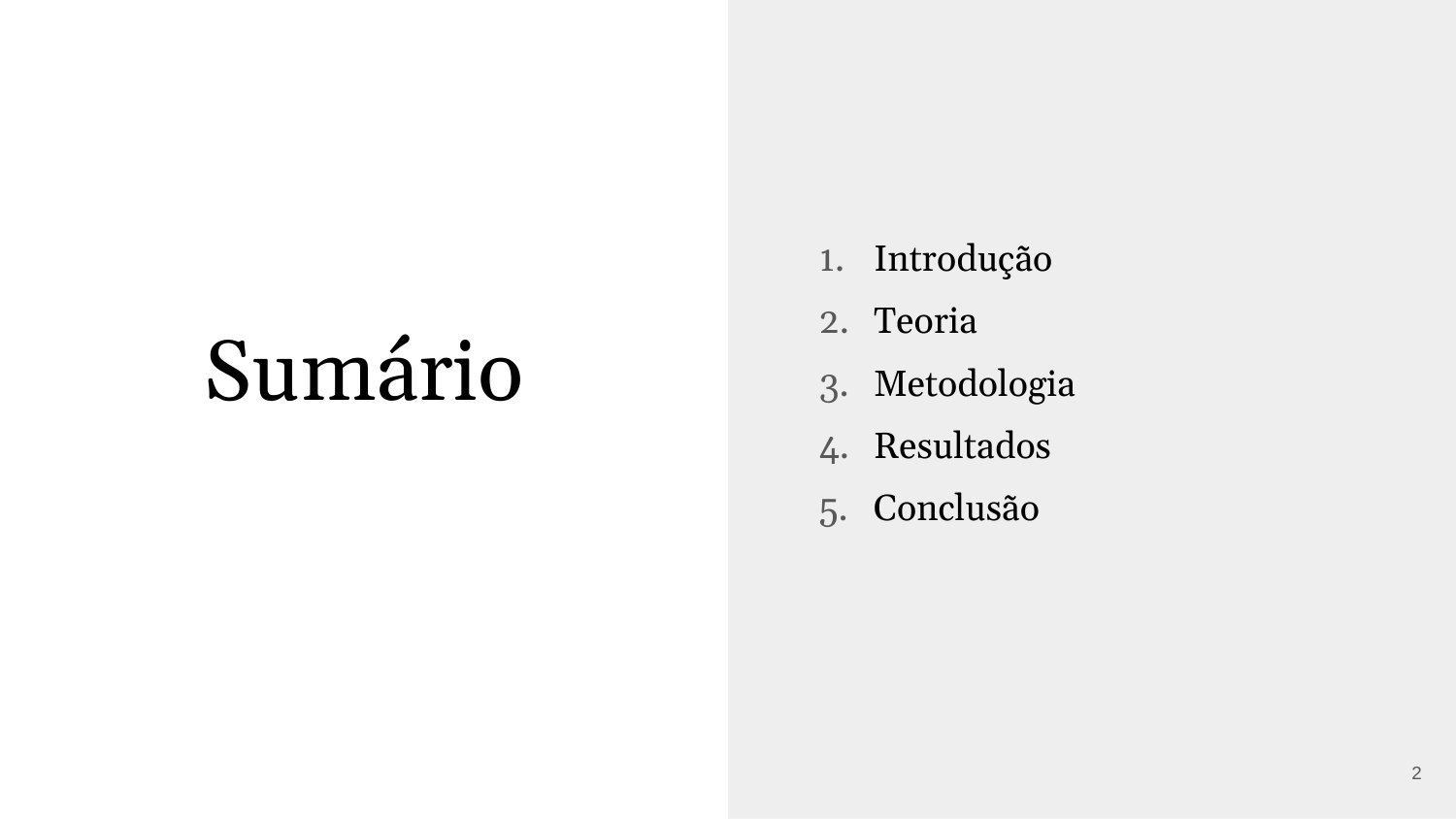

Introdução
Teoria
Metodologia
Resultados
Conclusão

# Sumário
2